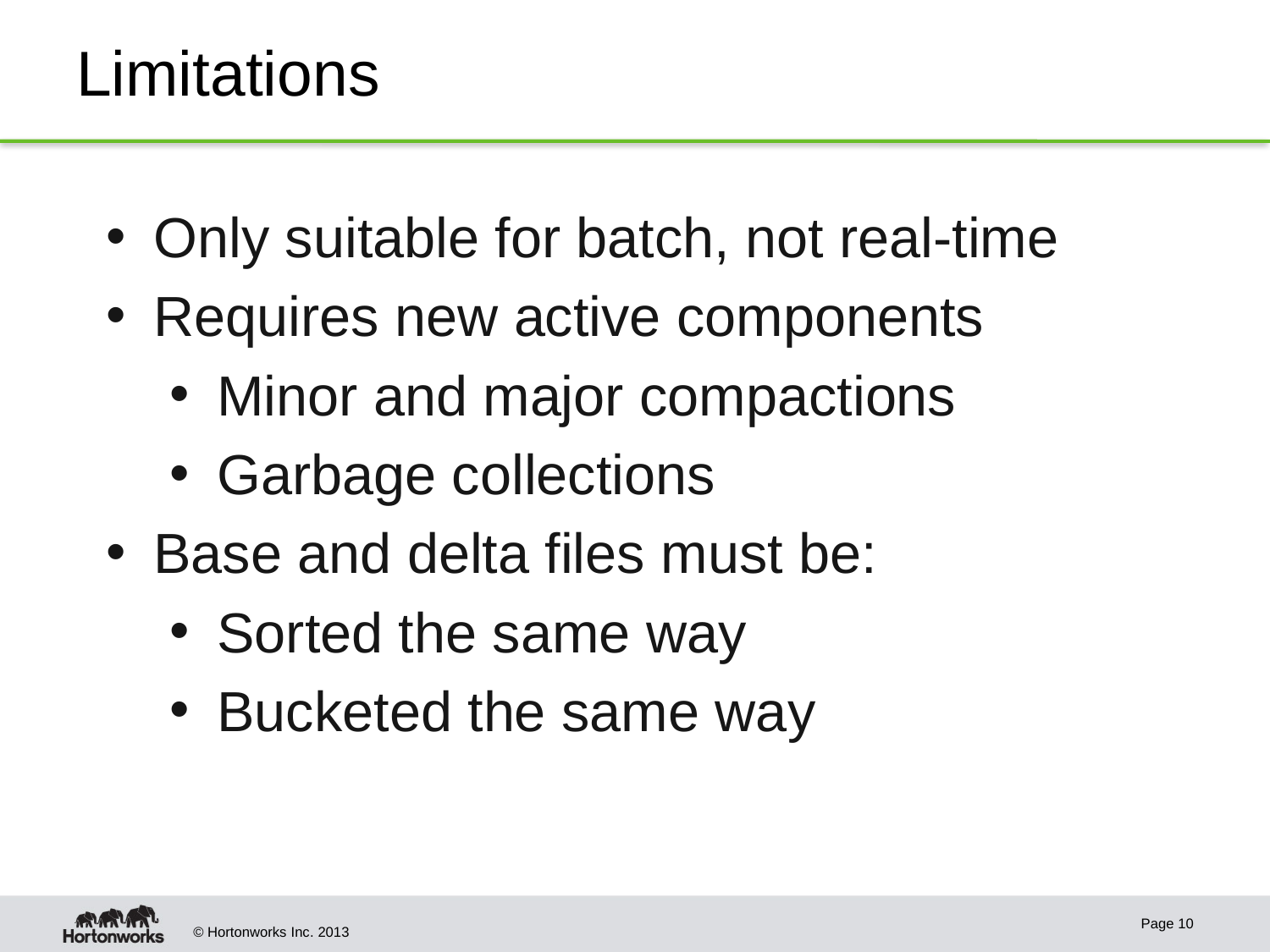

# Limitations
Only suitable for batch, not real-time
Requires new active components
Minor and major compactions
Garbage collections
Base and delta files must be:
Sorted the same way
Bucketed the same way

Page 10